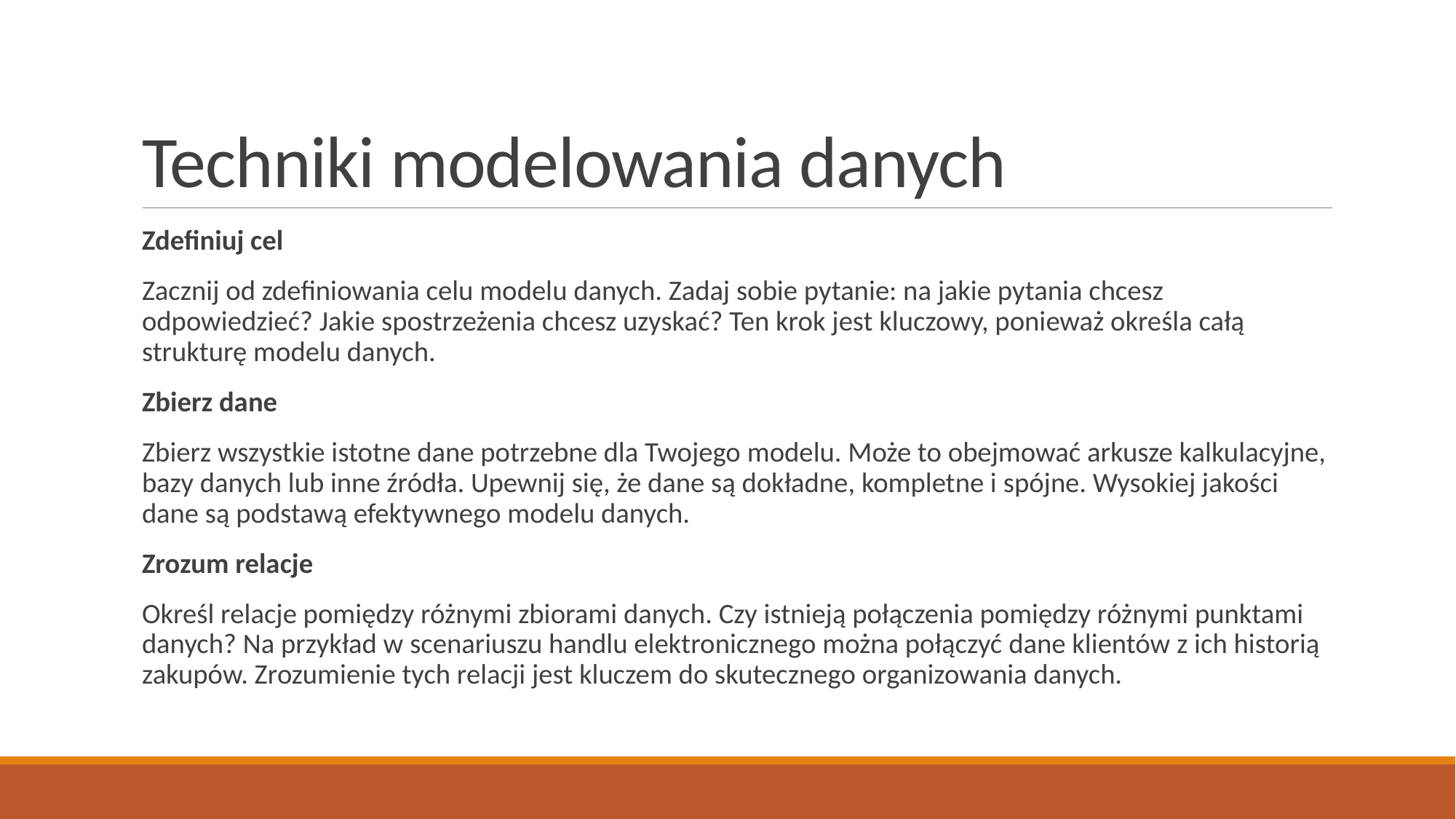

# Techniki modelowania danych
Zdefiniuj cel
Zacznij od zdefiniowania celu modelu danych. Zadaj sobie pytanie: na jakie pytania chcesz odpowiedzieć? Jakie spostrzeżenia chcesz uzyskać? Ten krok jest kluczowy, ponieważ określa całą strukturę modelu danych.
Zbierz dane
Zbierz wszystkie istotne dane potrzebne dla Twojego modelu. Może to obejmować arkusze kalkulacyjne, bazy danych lub inne źródła. Upewnij się, że dane są dokładne, kompletne i spójne. Wysokiej jakości dane są podstawą efektywnego modelu danych.
Zrozum relacje
Określ relacje pomiędzy różnymi zbiorami danych. Czy istnieją połączenia pomiędzy różnymi punktami danych? Na przykład w scenariuszu handlu elektronicznego można połączyć dane klientów z ich historią zakupów. Zrozumienie tych relacji jest kluczem do skutecznego organizowania danych.